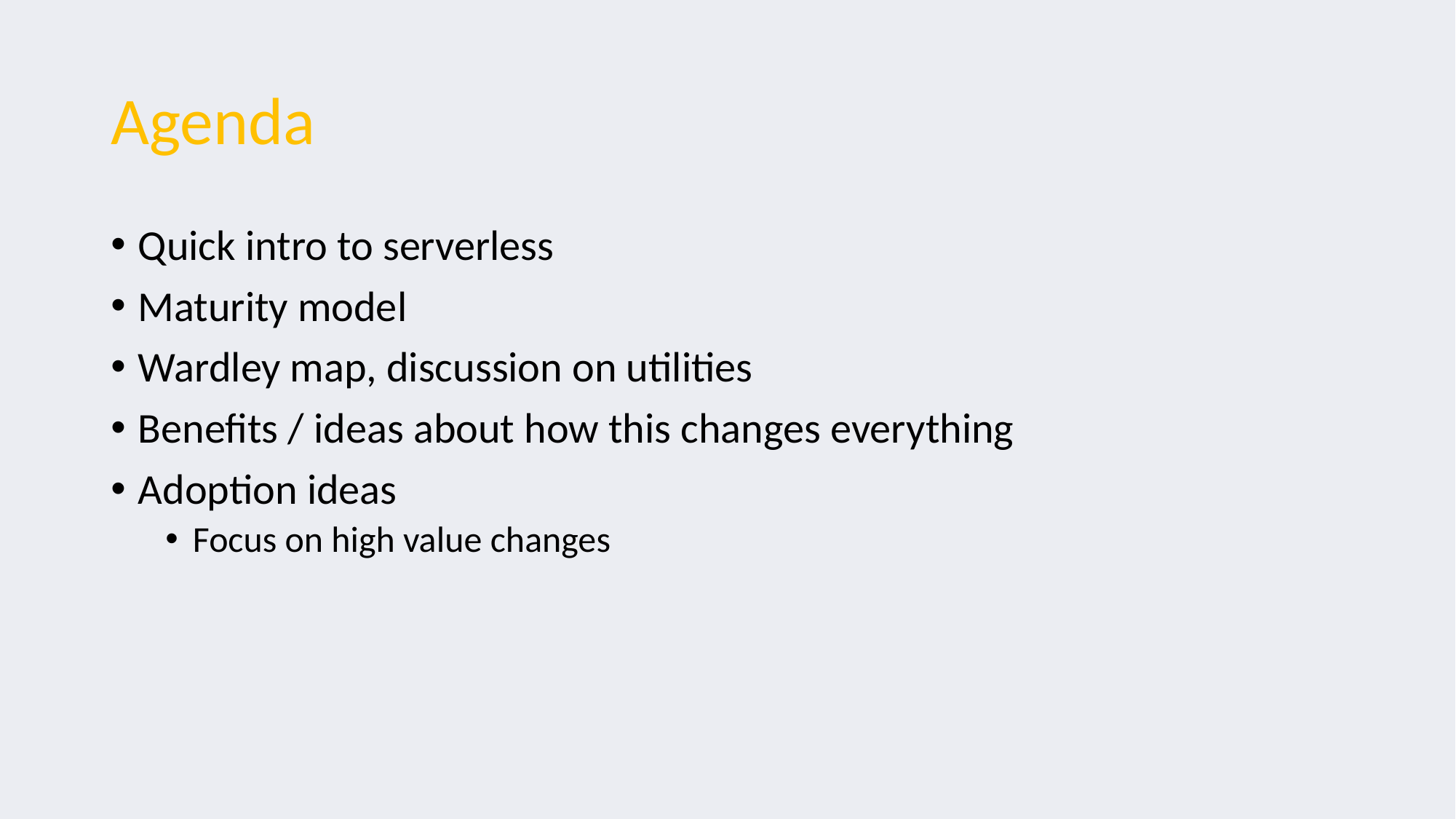

# Agenda
Quick intro to serverless
Maturity model
Wardley map, discussion on utilities
Benefits / ideas about how this changes everything
Adoption ideas
Focus on high value changes